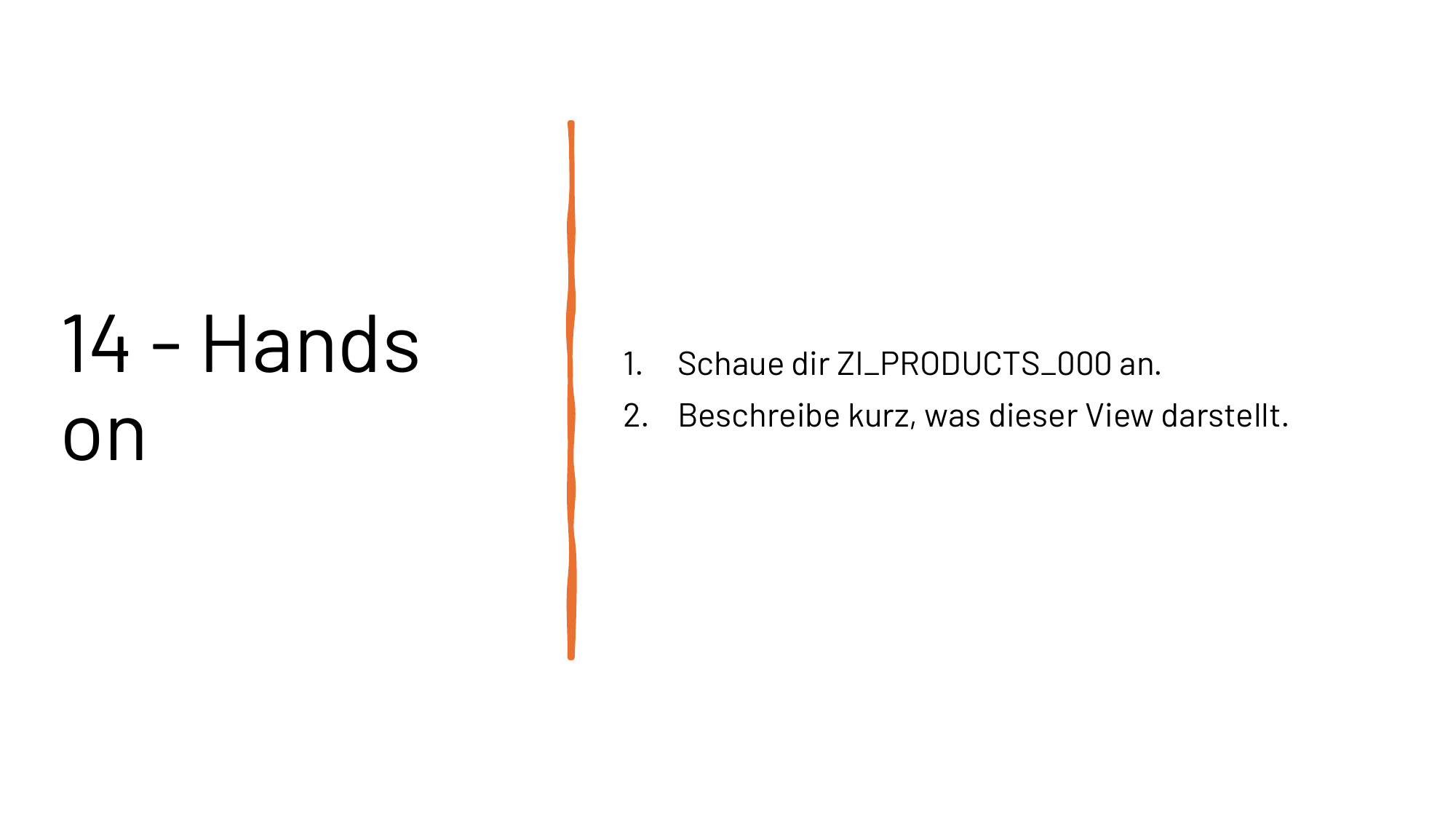

# 14 - Hands on
Schaue dir ZI_PRODUCTS_000 an.
Beschreibe kurz, was dieser View darstellt.